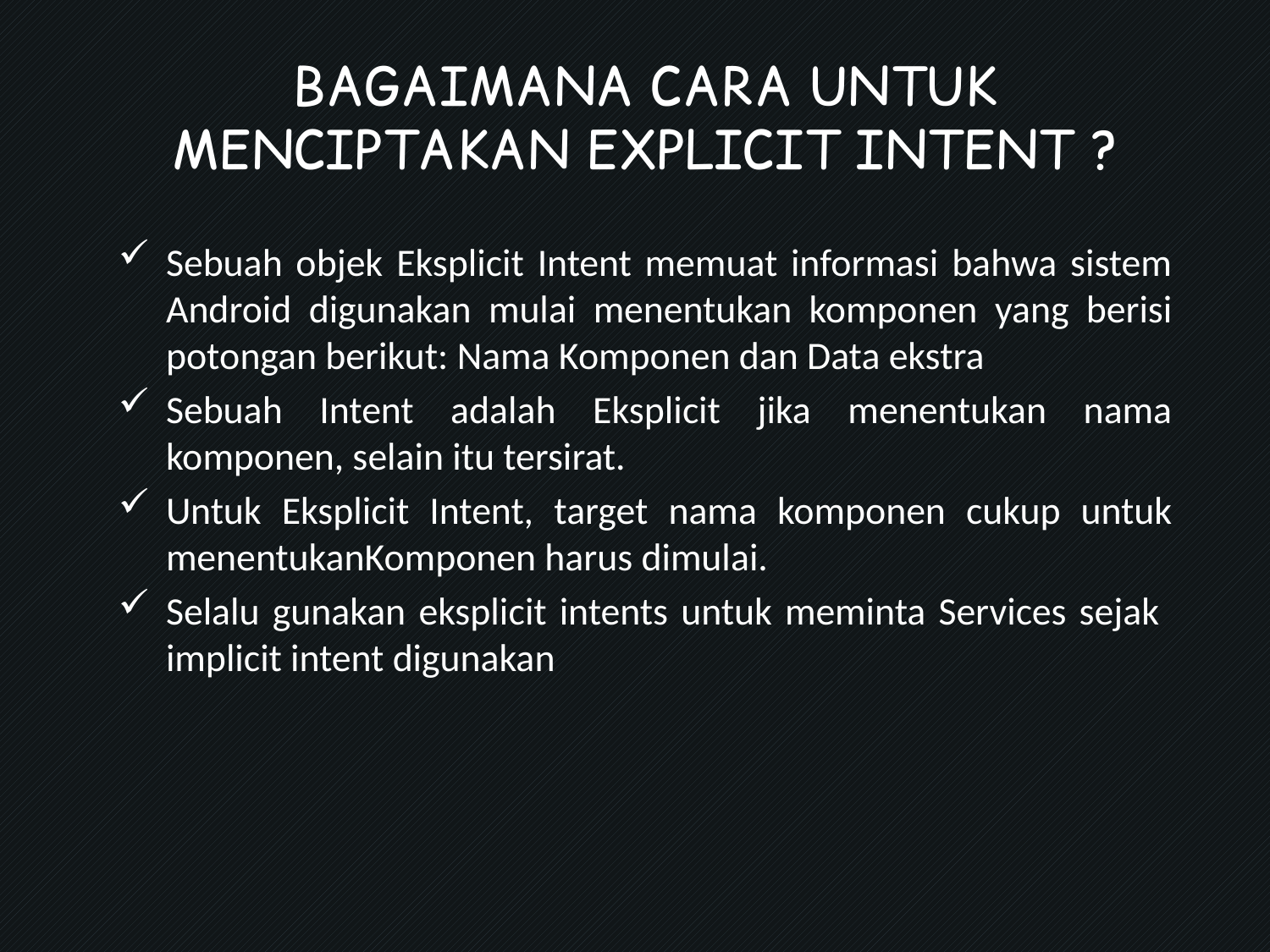

BAGAIMANA CARA UNTUK MENCIPTAKAN EXPLICIT INTENT ?
Sebuah objek Eksplicit Intent memuat informasi bahwa sistem Android digunakan mulai menentukan komponen yang berisi potongan berikut: Nama Komponen dan Data ekstra
Sebuah Intent adalah Eksplicit jika menentukan nama komponen, selain itu tersirat.
Untuk Eksplicit Intent, target nama komponen cukup untuk menentukanKomponen harus dimulai.
Selalu gunakan eksplicit intents untuk meminta Services sejak  implicit intent digunakan